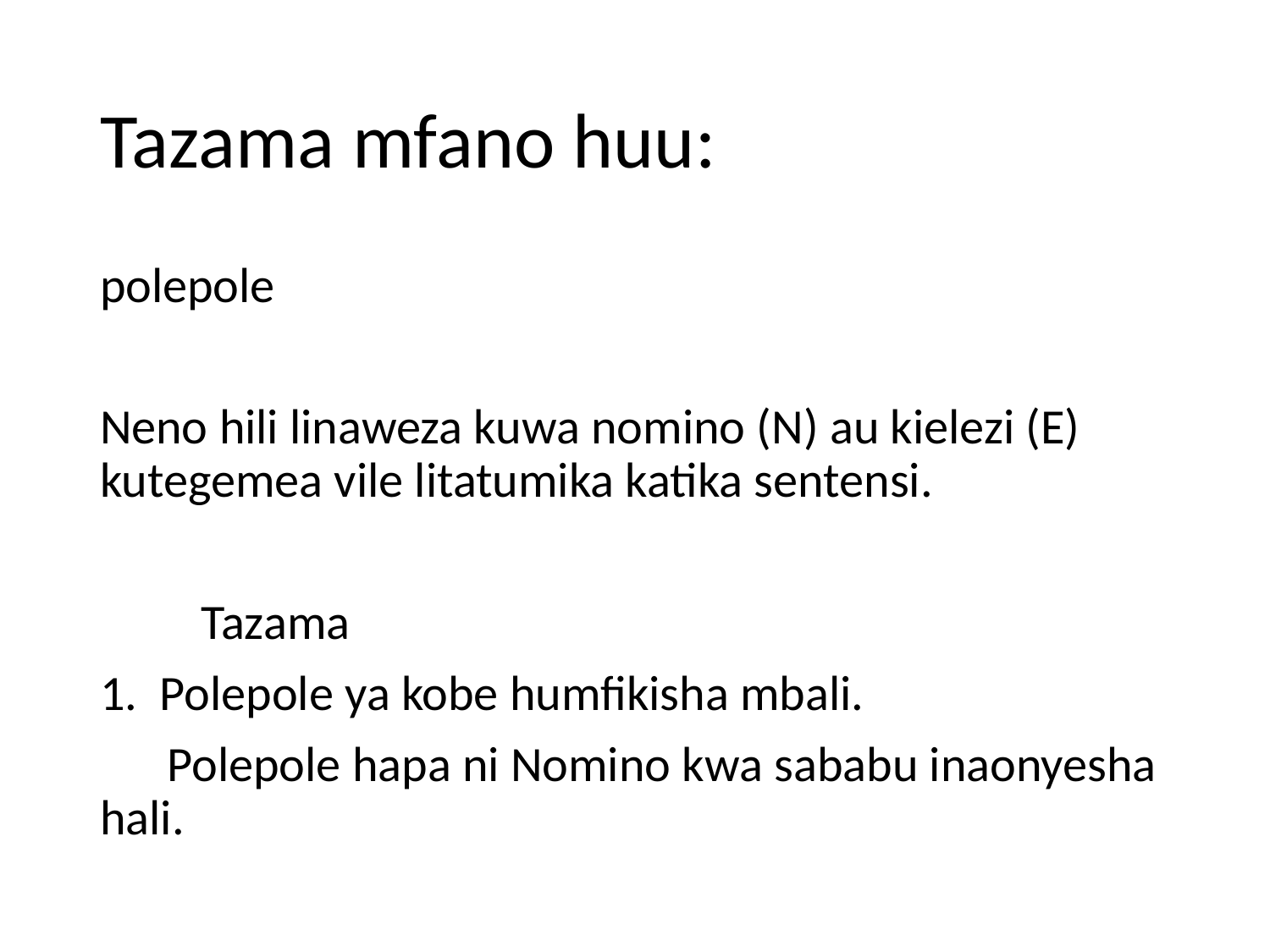

# Tazama mfano huu:
polepole

Neno hili linaweza kuwa nomino (N) au kielezi (E) kutegemea vile litatumika katika sentensi.

         Tazama
1.  Polepole ya kobe humfikisha mbali.
      Polepole hapa ni Nomino kwa sababu inaonyesha hali.